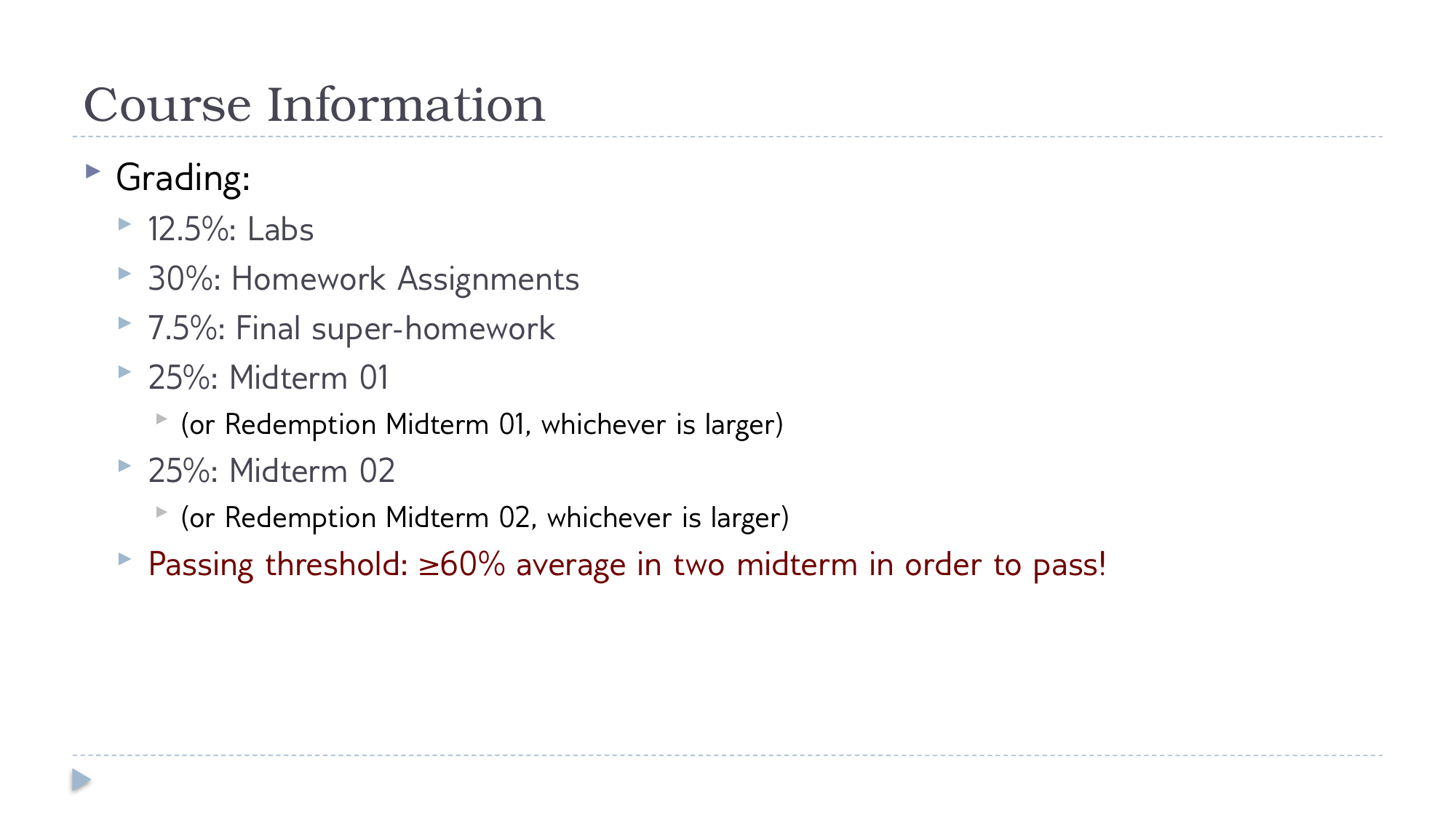

# Course Information
Grading:
12.5%: Labs
30%: Homework Assignments
7.5%: Final super-homework
25%: Midterm 01
(or Redemption Midterm 01, whichever is larger)
25%: Midterm 02
(or Redemption Midterm 02, whichever is larger)
Passing threshold: ≥60% average in two midterm in order to pass!